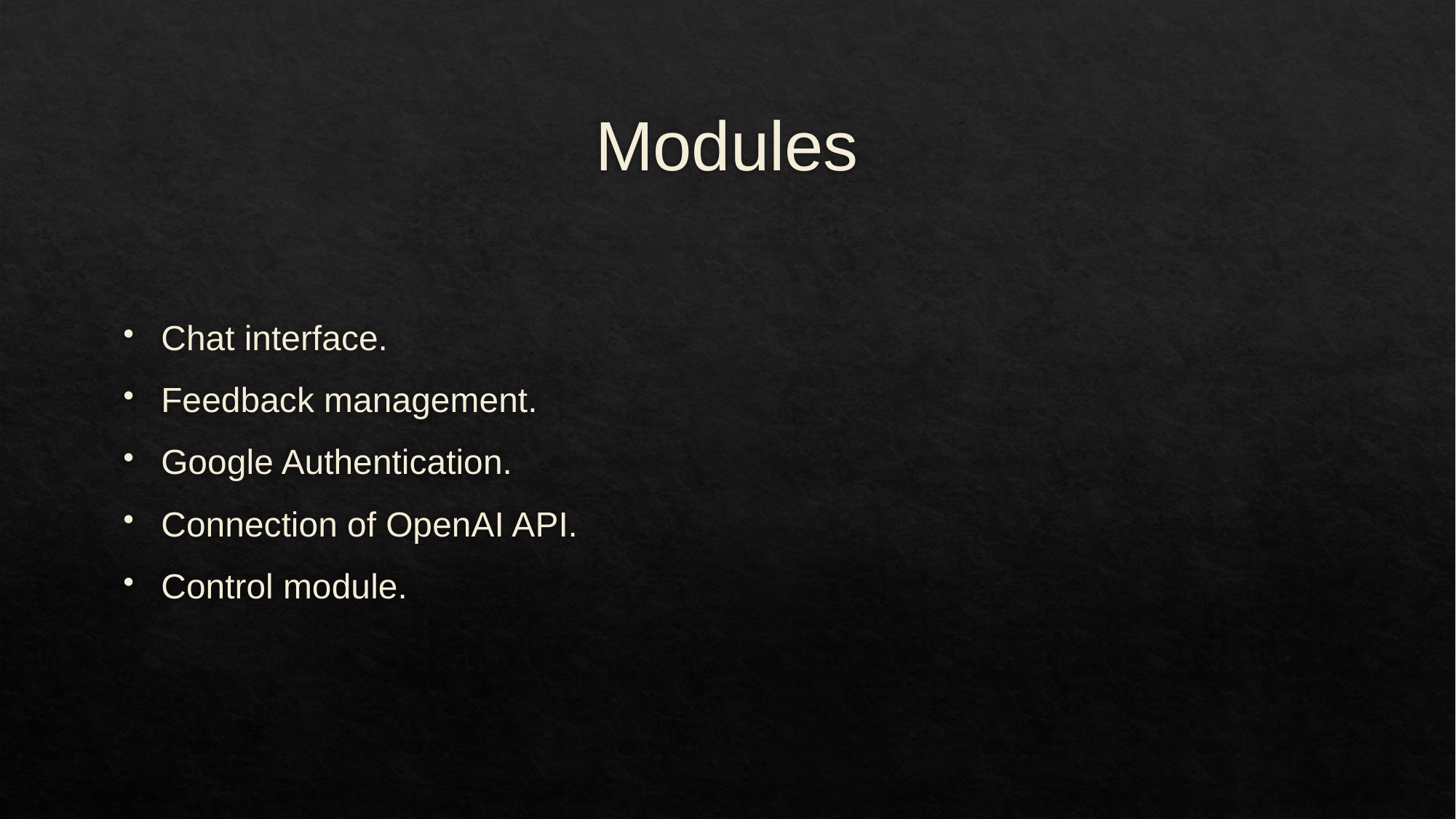

# Modules

Chat interface.
Feedback management.
Google Authentication.
Connection of OpenAI API.
Control module.